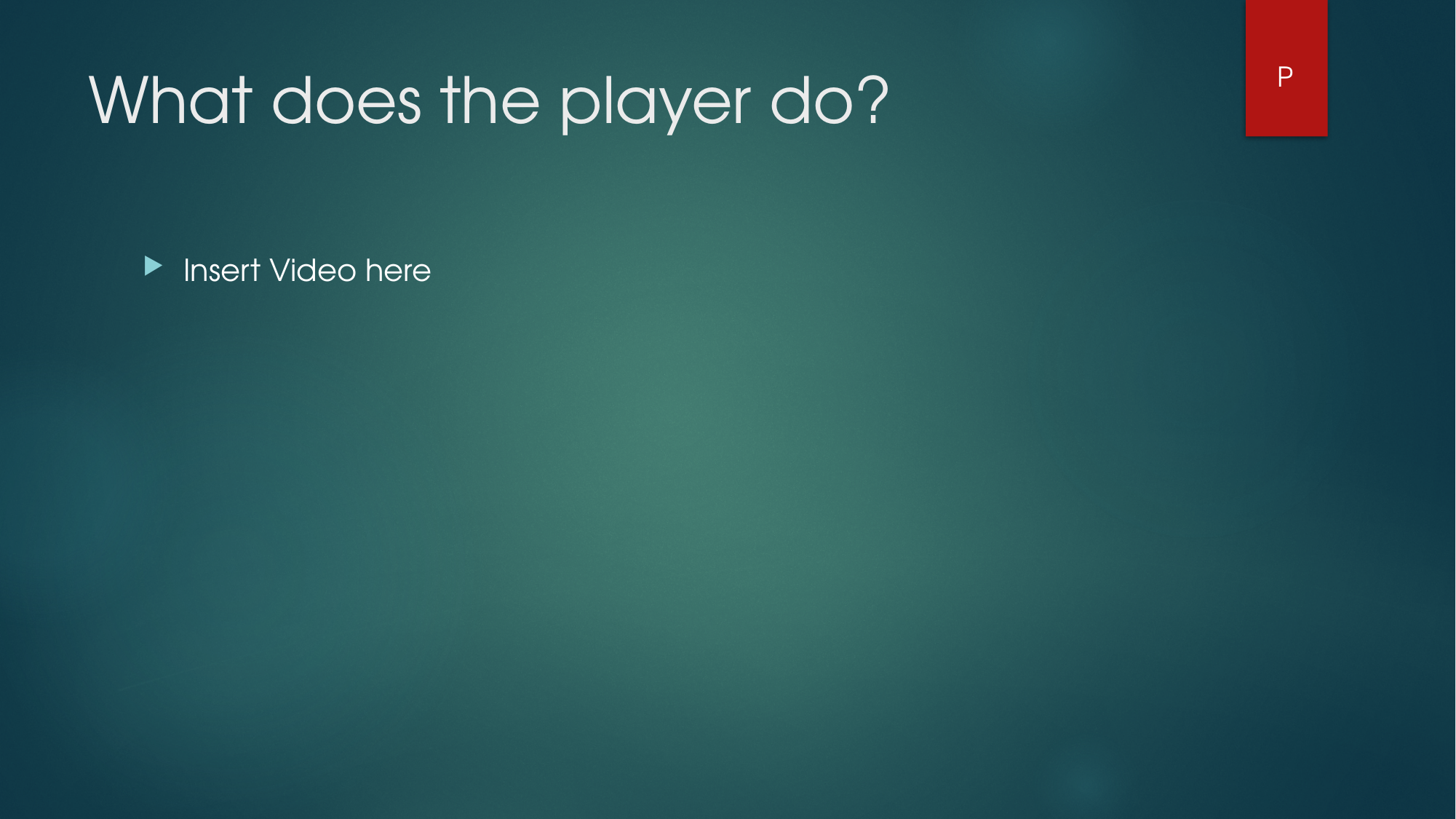

# What does the player do?
P
Insert Video here